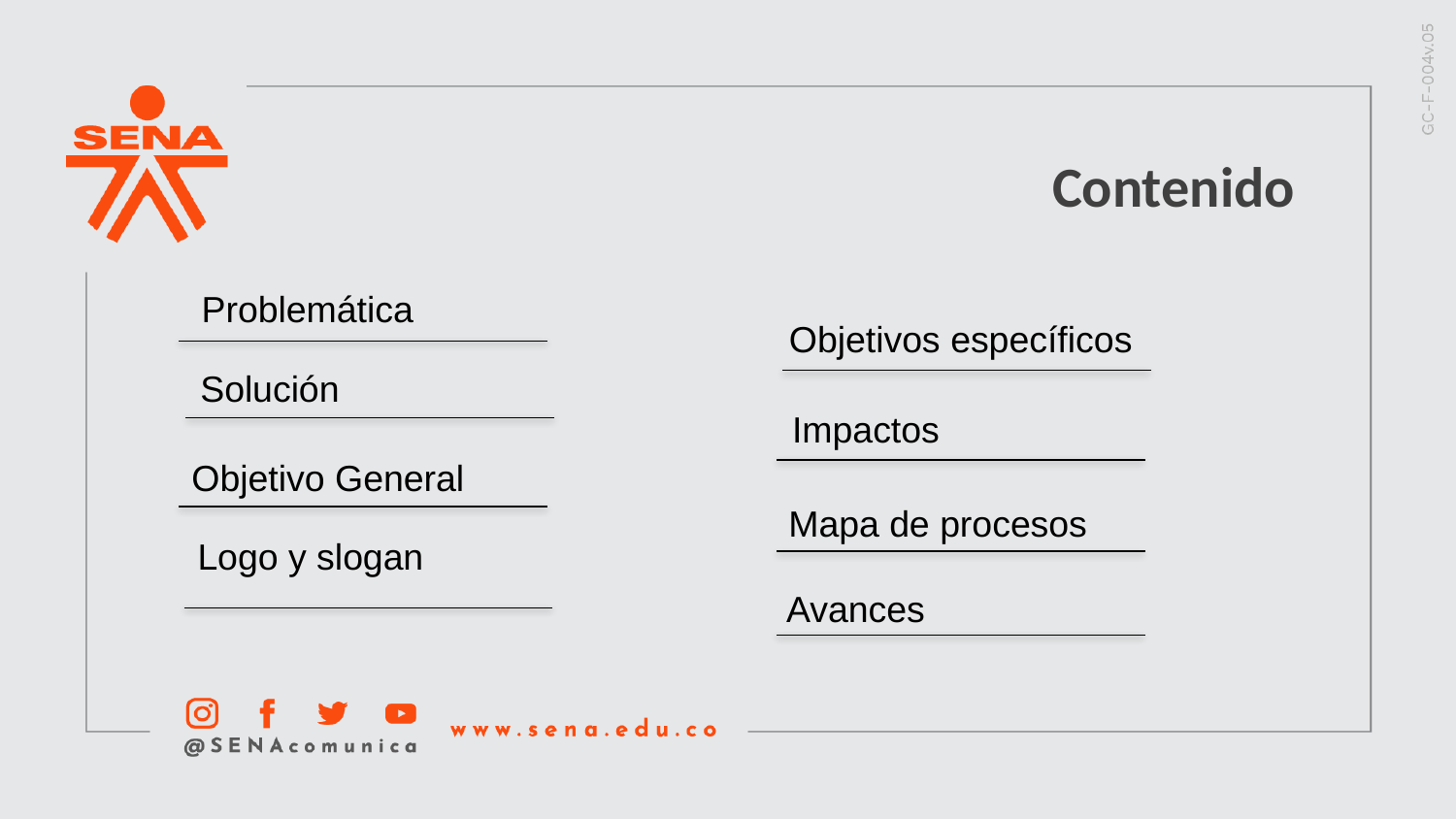

Contenido
Problemática
Objetivos específicos
Solución
Impactos
Objetivo General
Mapa de procesos
Logo y slogan
Avances